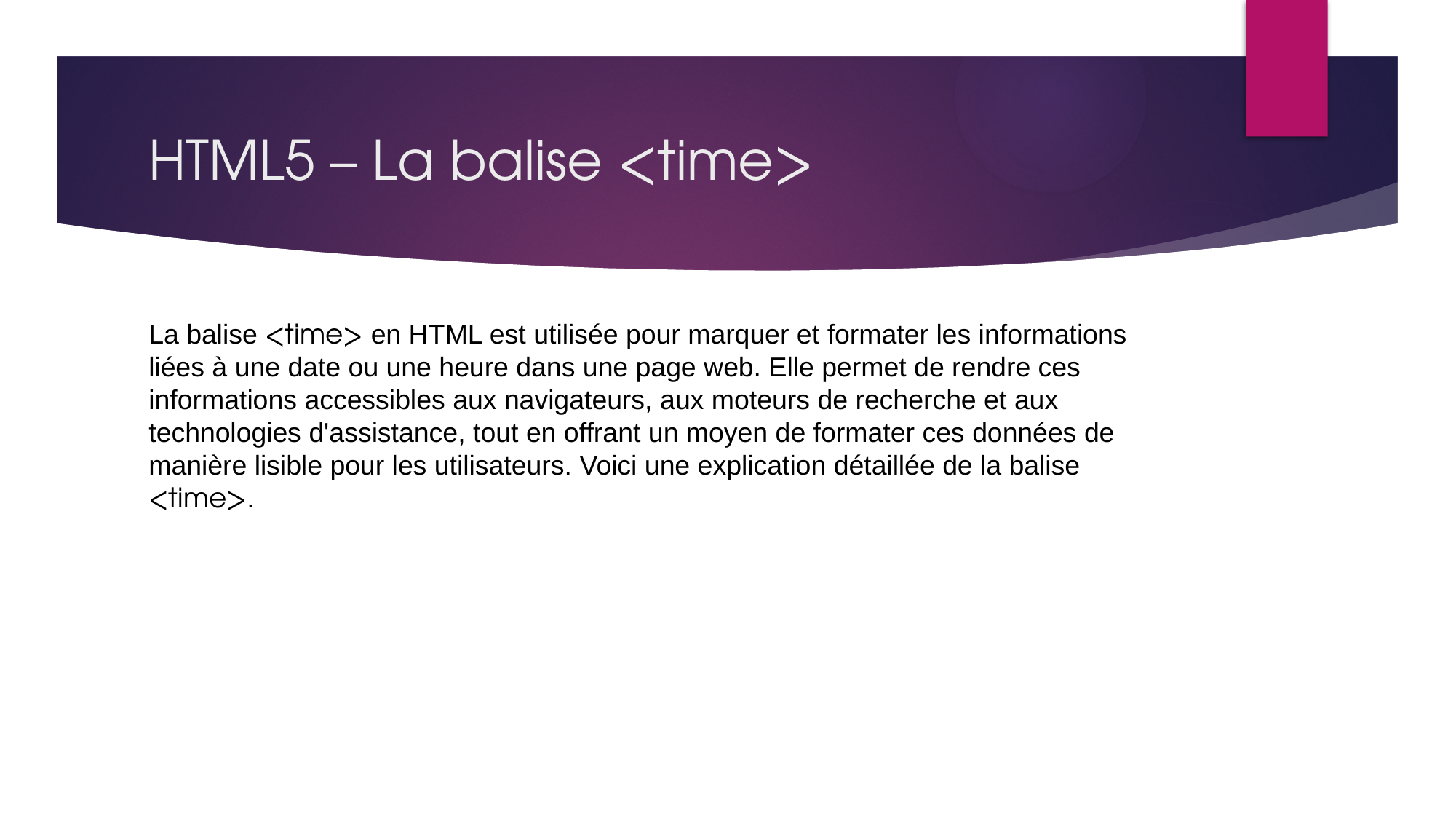

# HTML5 – La balise <time>
La balise <time> en HTML est utilisée pour marquer et formater les informations liées à une date ou une heure dans une page web. Elle permet de rendre ces informations accessibles aux navigateurs, aux moteurs de recherche et aux technologies d'assistance, tout en offrant un moyen de formater ces données de manière lisible pour les utilisateurs. Voici une explication détaillée de la balise <time>.